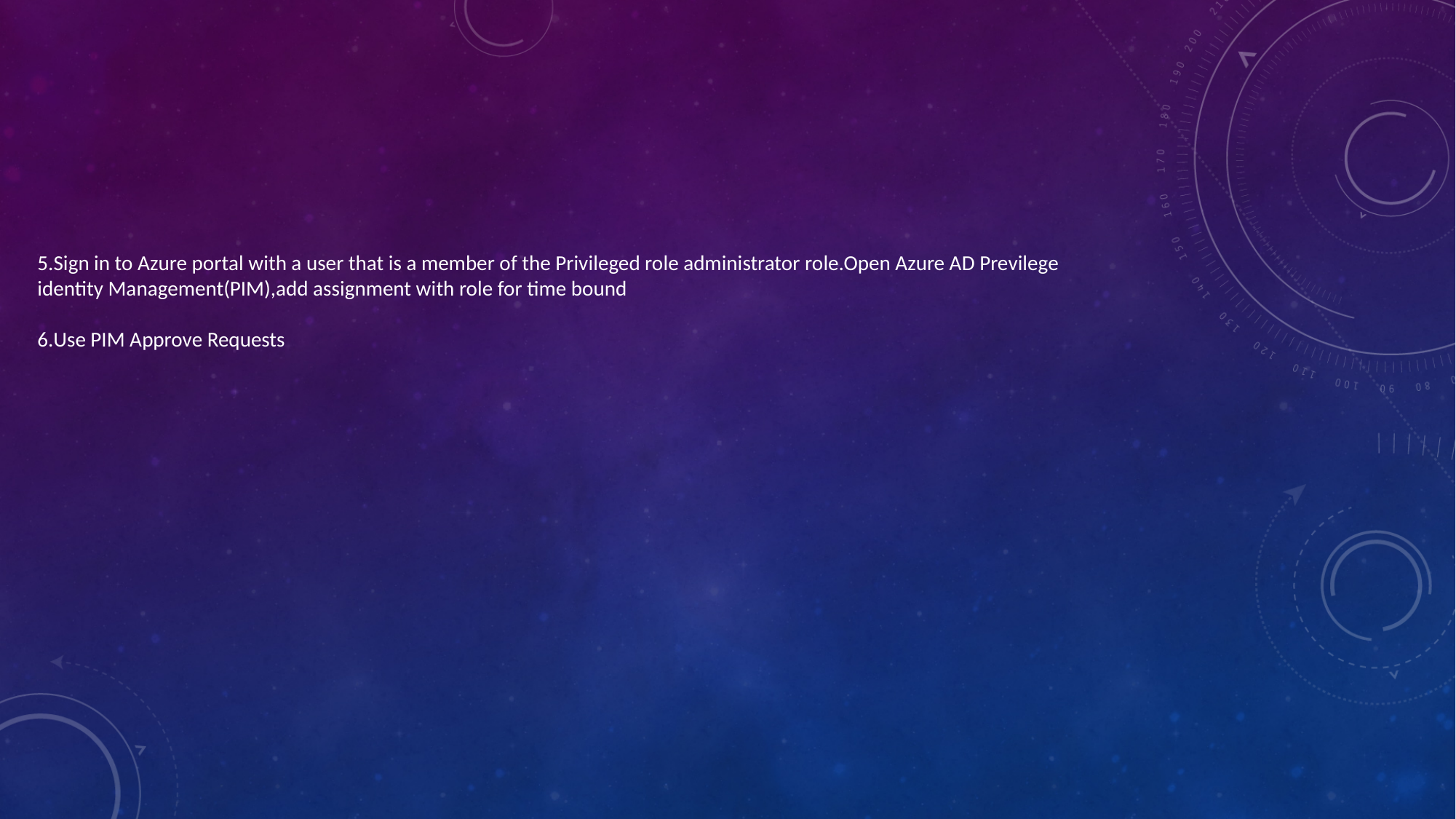

5.Sign in to Azure portal with a user that is a member of the Privileged role administrator role.Open Azure AD Previlege identity Management(PIM),add assignment with role for time bound

6.Use PIM Approve Requests